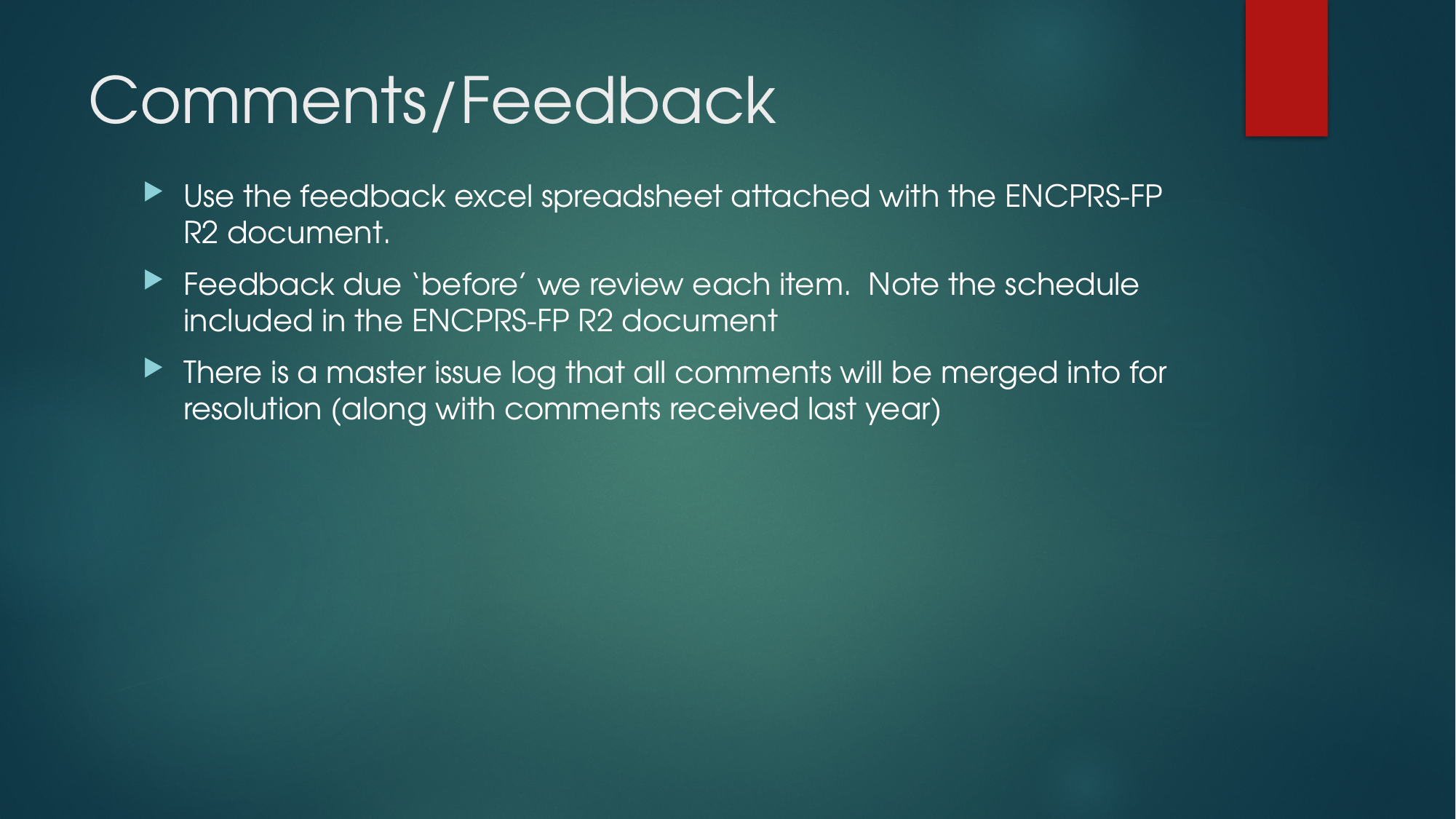

# Comments/Feedback
Use the feedback excel spreadsheet attached with the ENCPRS-FP R2 document.
Feedback due ‘before’ we review each item.  Note the schedule included in the ENCPRS-FP R2 document
There is a master issue log that all comments will be merged into for resolution (along with comments received last year)